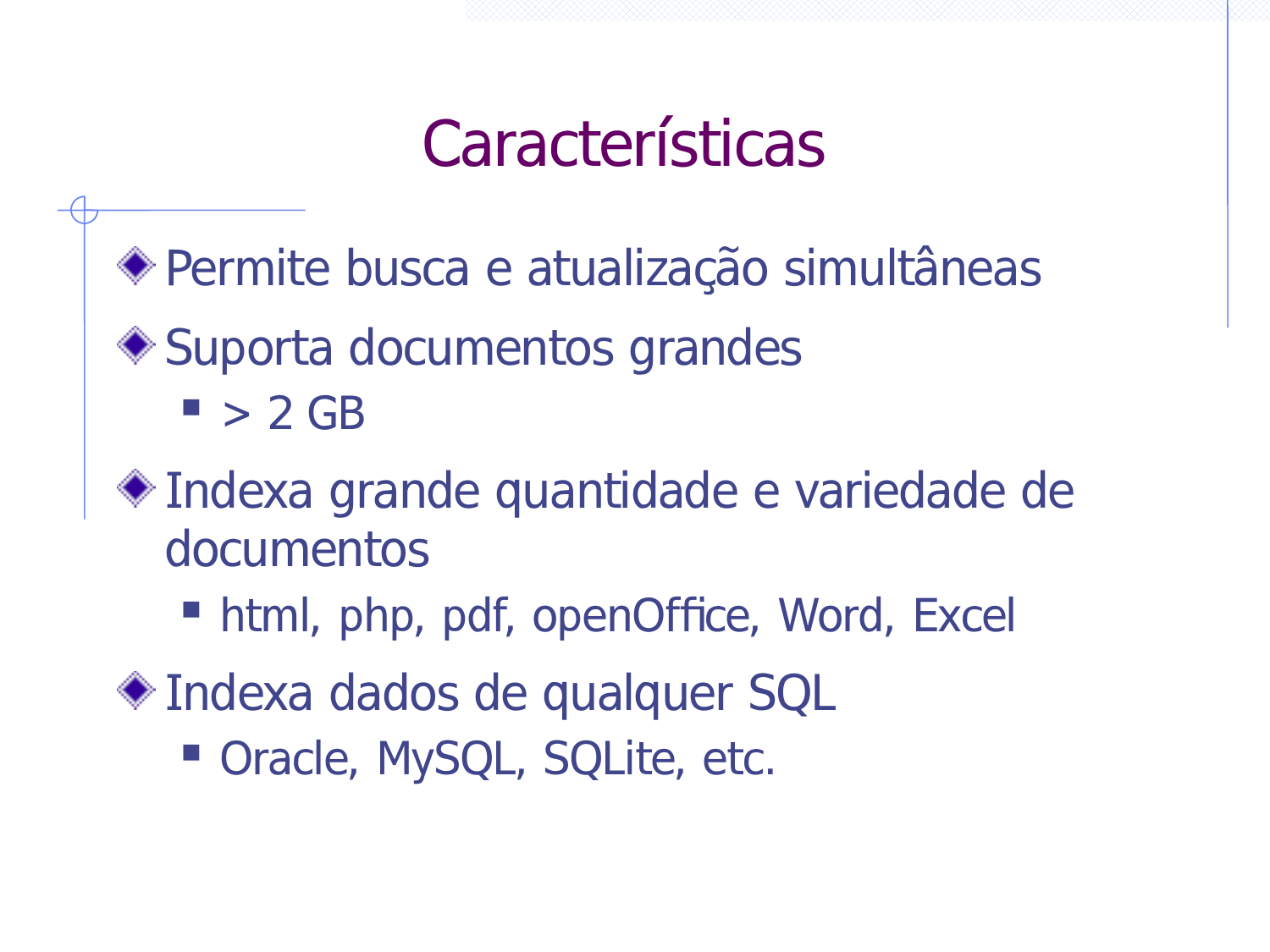

Características
Permite busca e atualização simultâneas
Suporta documentos grandes
> 2 GB
Indexa grande quantidade e variedade de documentos
html, php, pdf, openOffice, Word, Excel
Indexa dados de qualquer SQL
Oracle, MySQL, SQLite, etc.